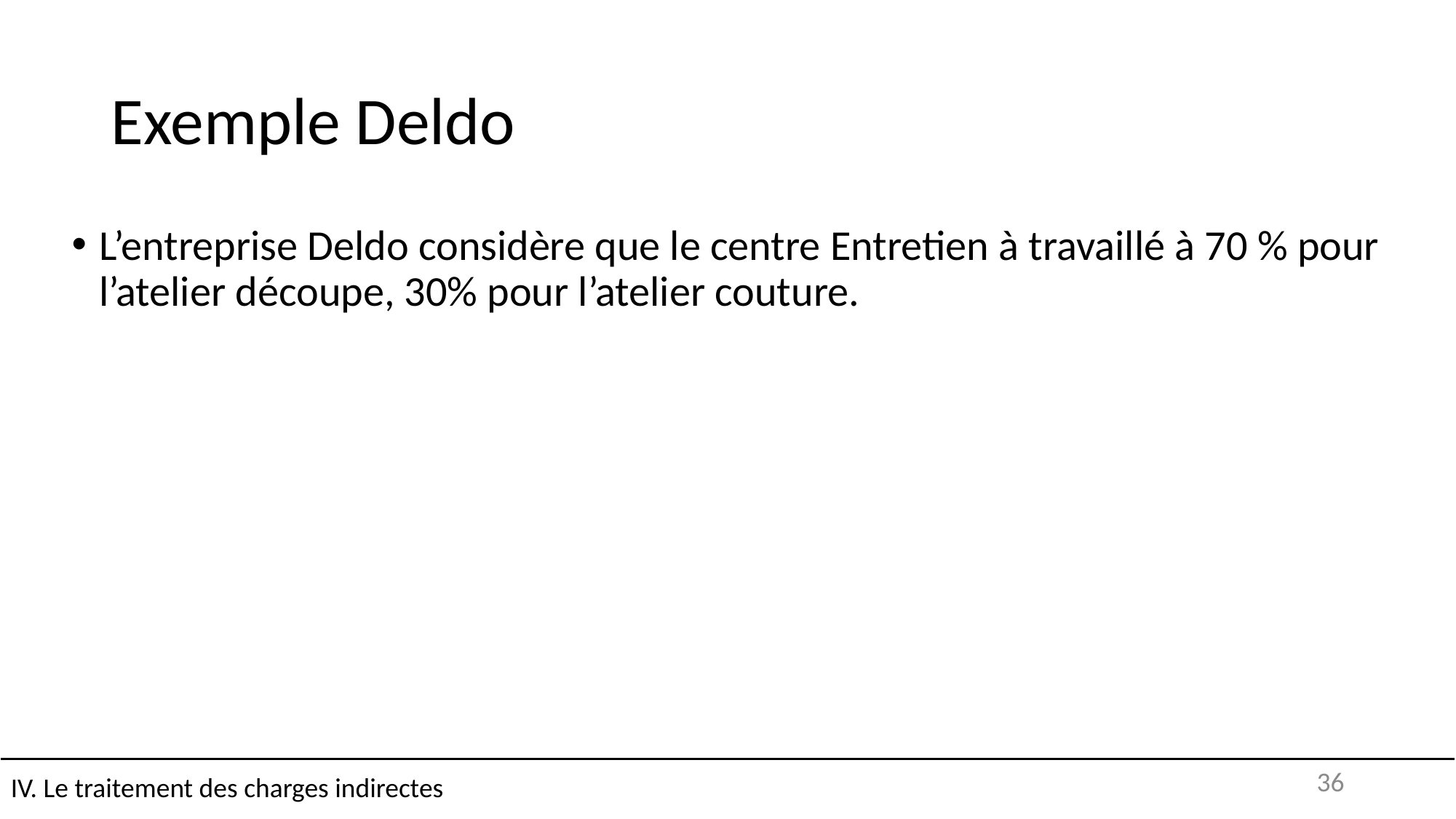

# Exemple Deldo
L’entreprise Deldo considère que le centre Entretien à travaillé à 70 % pour l’atelier découpe, 30% pour l’atelier couture.
IV. Le traitement des charges indirectes
36